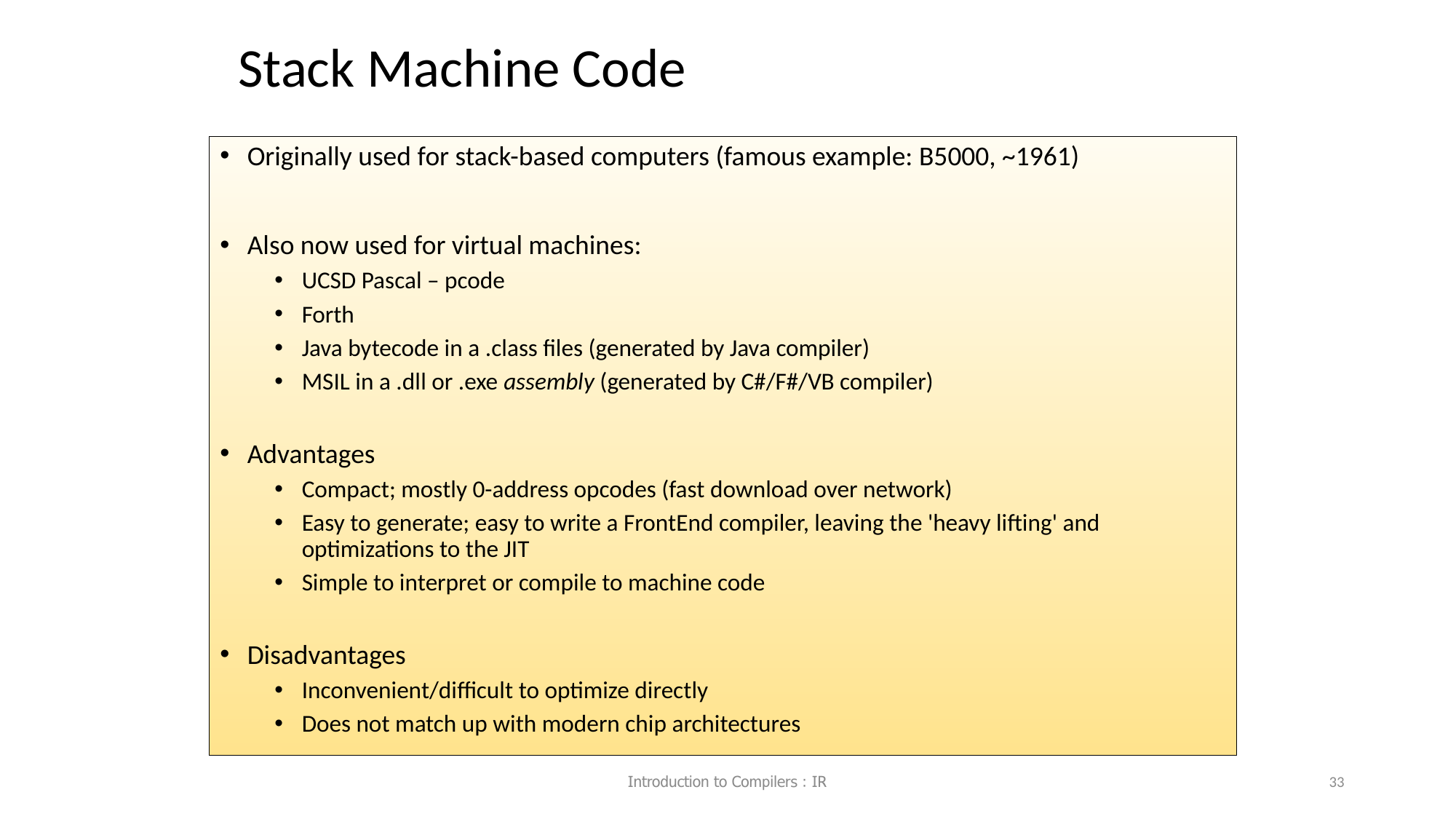

Stack Machine Code
Originally used for stack-based computers (famous example: B5000, ~1961)

Also now used for virtual machines:
UCSD Pascal – pcode
Forth
Java bytecode in a .class files (generated by Java compiler)
MSIL in a .dll or .exe assembly (generated by C#/F#/VB compiler)

Advantages
Compact; mostly 0-address opcodes (fast download over network)
Easy to generate; easy to write a FrontEnd compiler, leaving the 'heavy lifting' and optimizations to the JIT
Simple to interpret or compile to machine code

Disadvantages
Inconvenient/difficult to optimize directly
Does not match up with modern chip architectures
Introduction to Compilers : IR
33